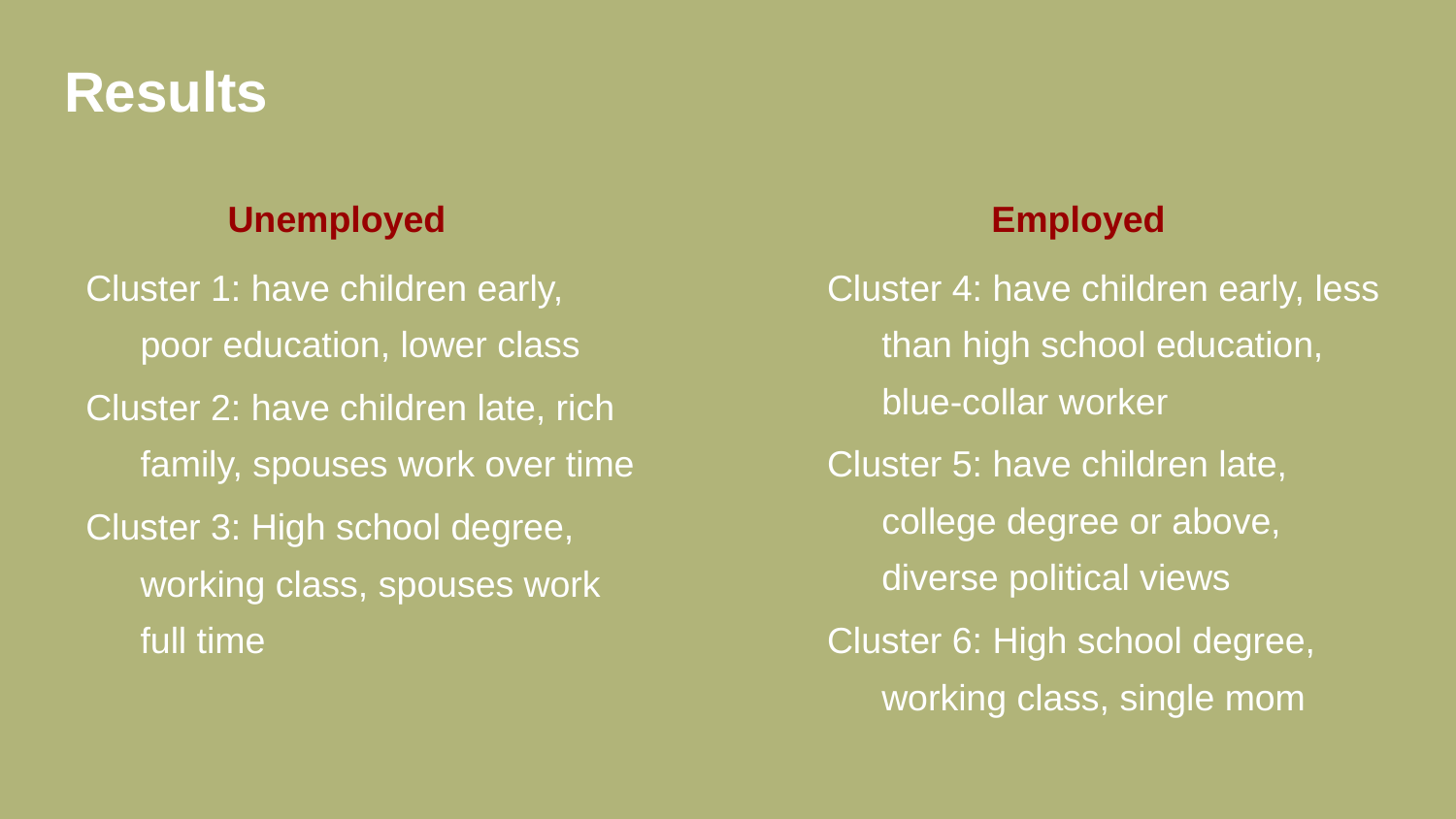

# Results
Unemployed
Cluster 1: have children early, poor education, lower class
Cluster 2: have children late, rich family, spouses work over time
Cluster 3: High school degree, working class, spouses work full time

Employed
Cluster 4: have children early, less than high school education, blue-collar worker
Cluster 5: have children late, college degree or above, diverse political views
Cluster 6: High school degree, working class, single mom